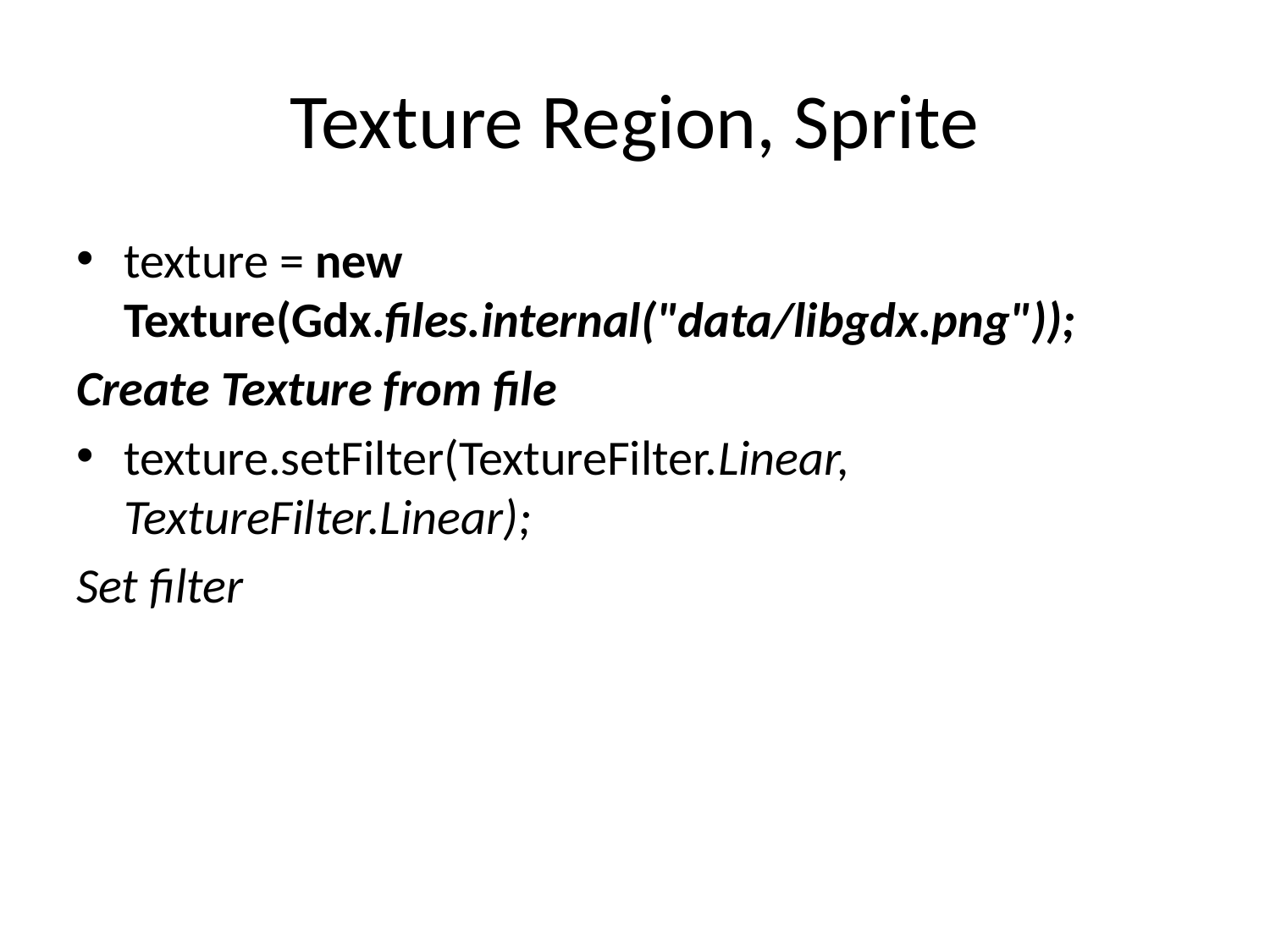

# Texture Region, Sprite
texture = new Texture(Gdx.files.internal("data/libgdx.png"));
Create Texture from file
texture.setFilter(TextureFilter.Linear, TextureFilter.Linear);
Set filter